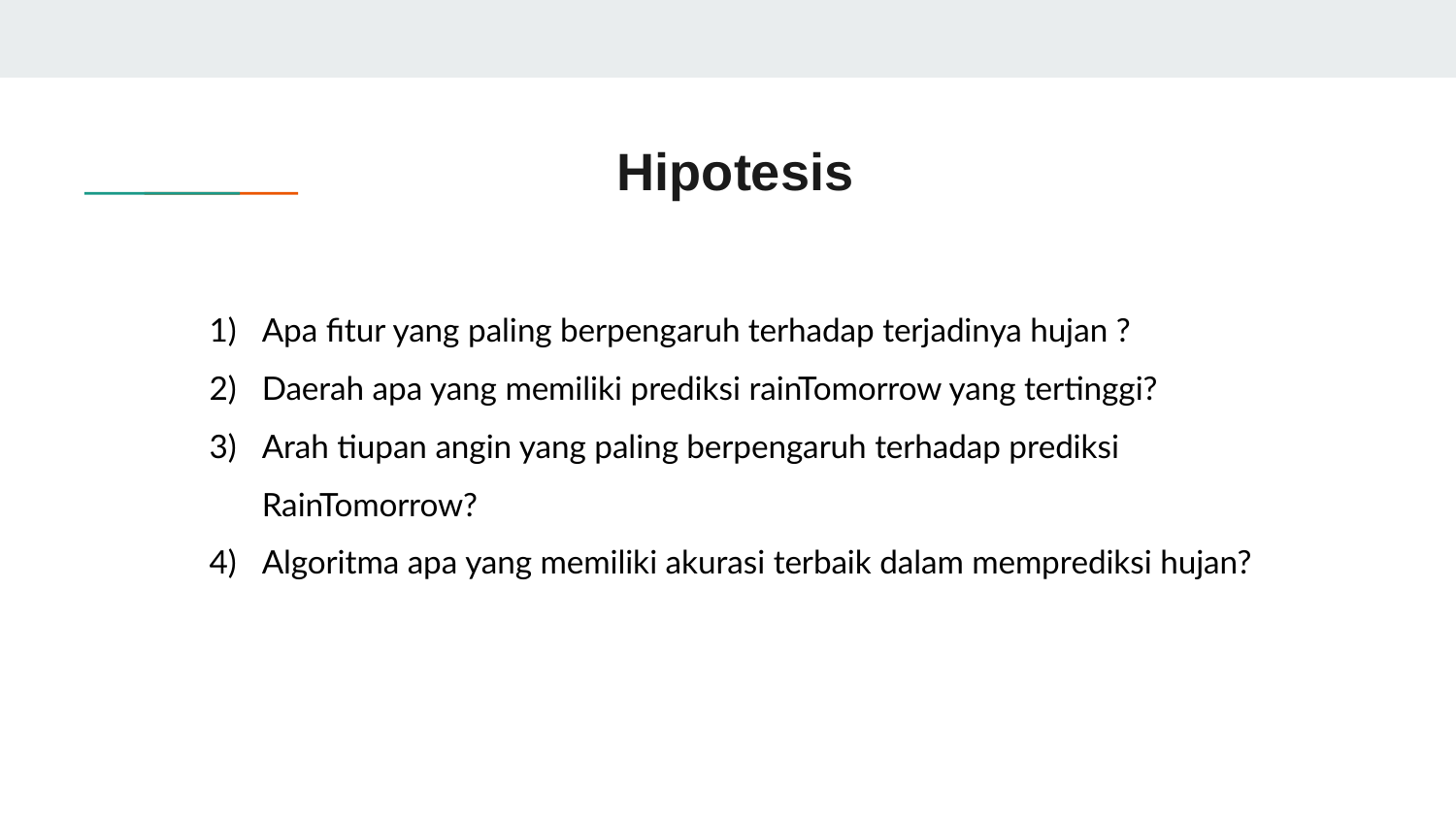

# Hipotesis

Apa fitur yang paling berpengaruh terhadap terjadinya hujan ?
Daerah apa yang memiliki prediksi rainTomorrow yang tertinggi?
Arah tiupan angin yang paling berpengaruh terhadap prediksi RainTomorrow?
Algoritma apa yang memiliki akurasi terbaik dalam memprediksi hujan?